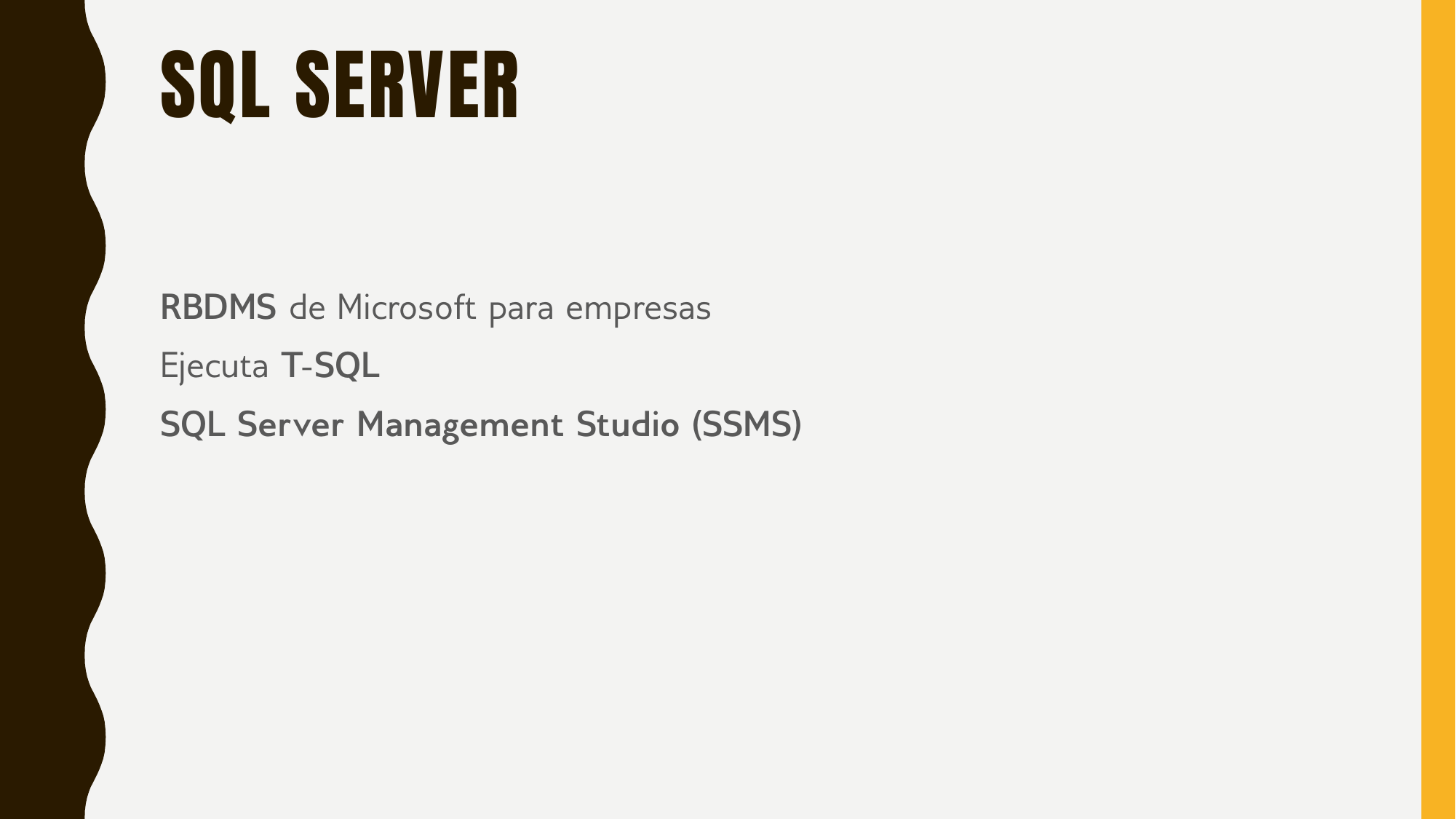

# Sql server
RBDMS de Microsoft para empresas
Ejecuta T-SQL
SQL Server Management Studio (SSMS)